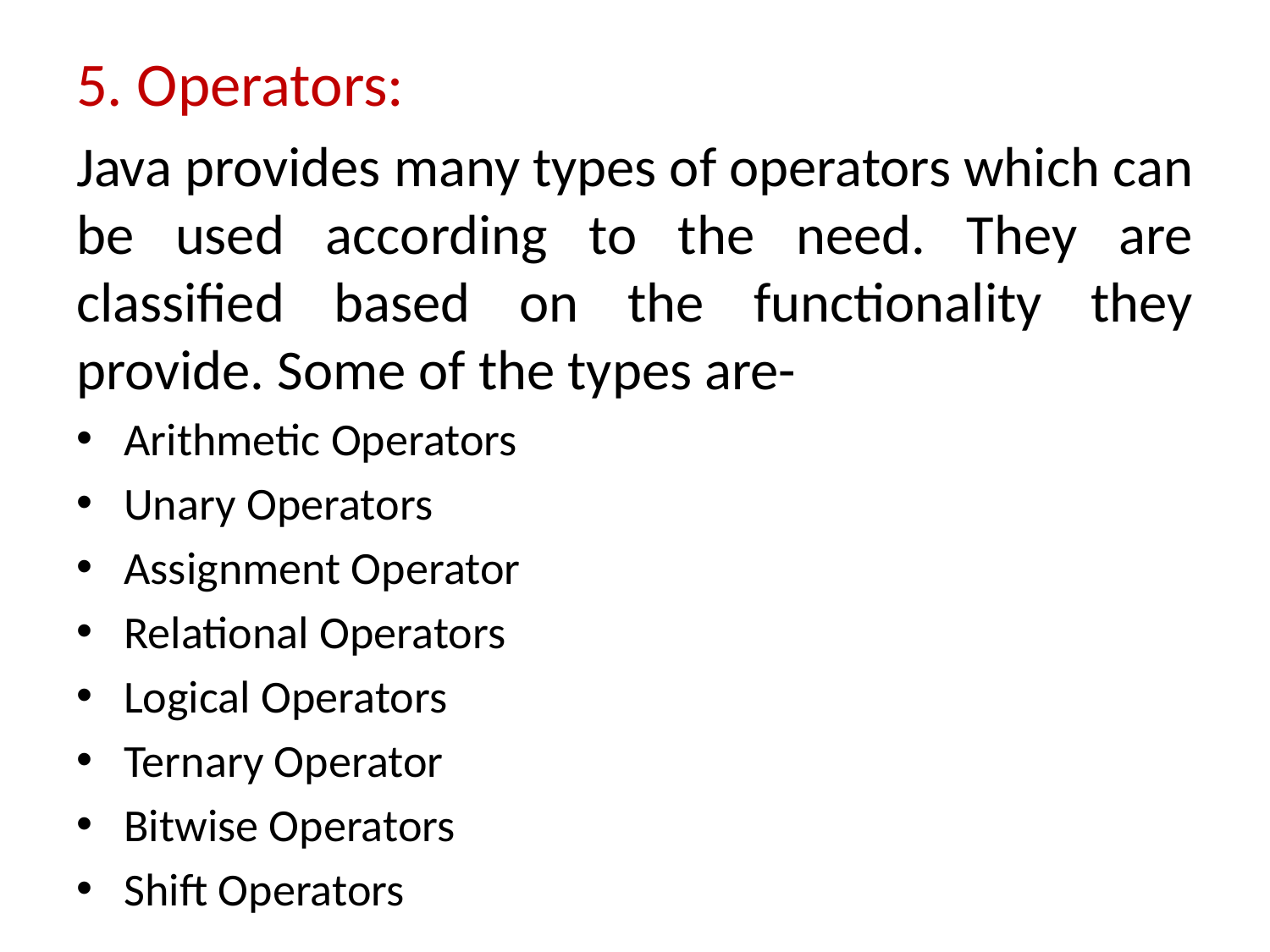

#
5. Operators:
Java provides many types of operators which can be used according to the need. They are classified based on the functionality they provide. Some of the types are-
Arithmetic Operators
Unary Operators
Assignment Operator
Relational Operators
Logical Operators
Ternary Operator
Bitwise Operators
Shift Operators